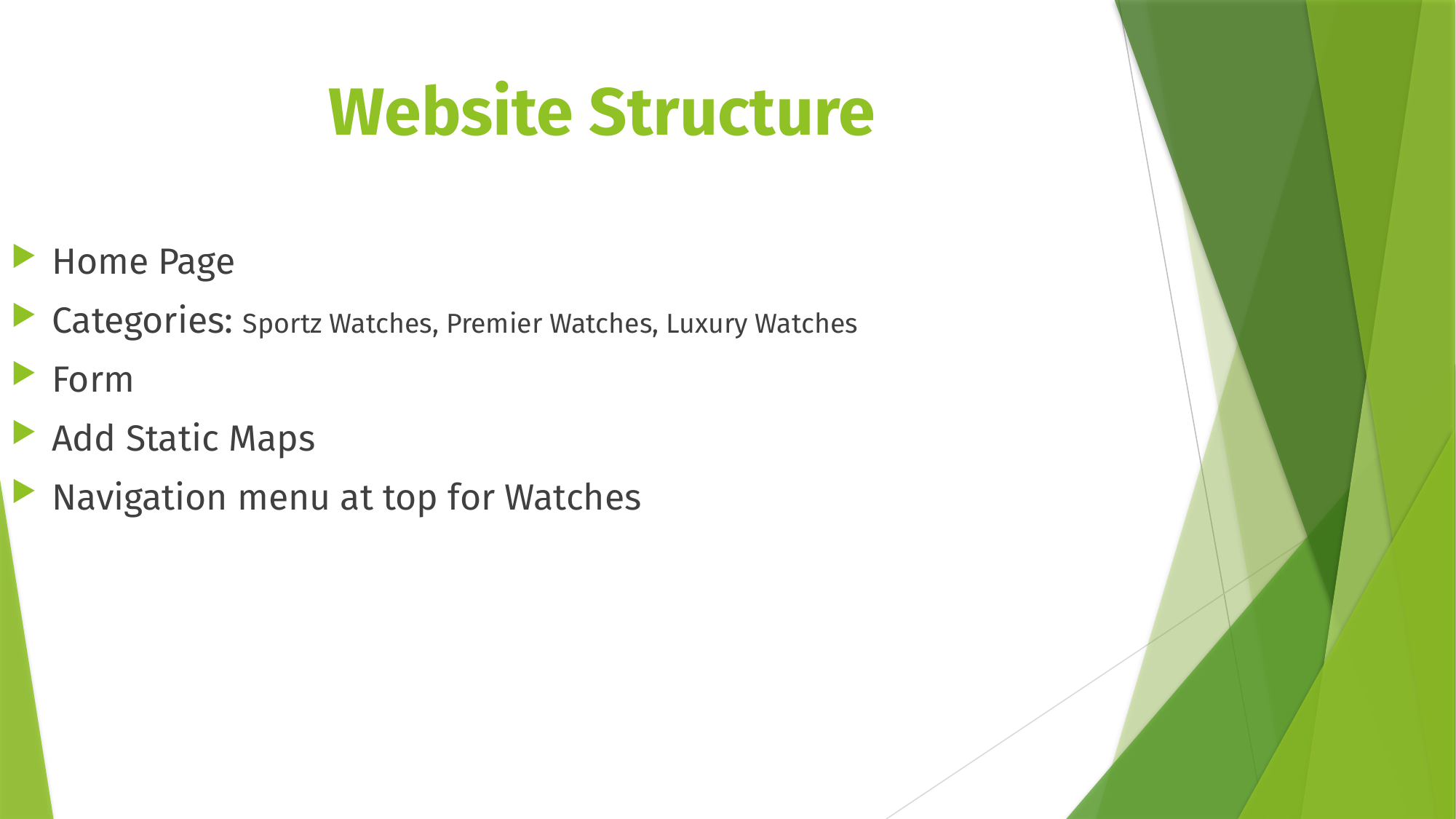

# Website Structure
Home Page
Categories: Sportz Watches, Premier Watches, Luxury Watches
Form
Add Static Maps
Navigation menu at top for Watches